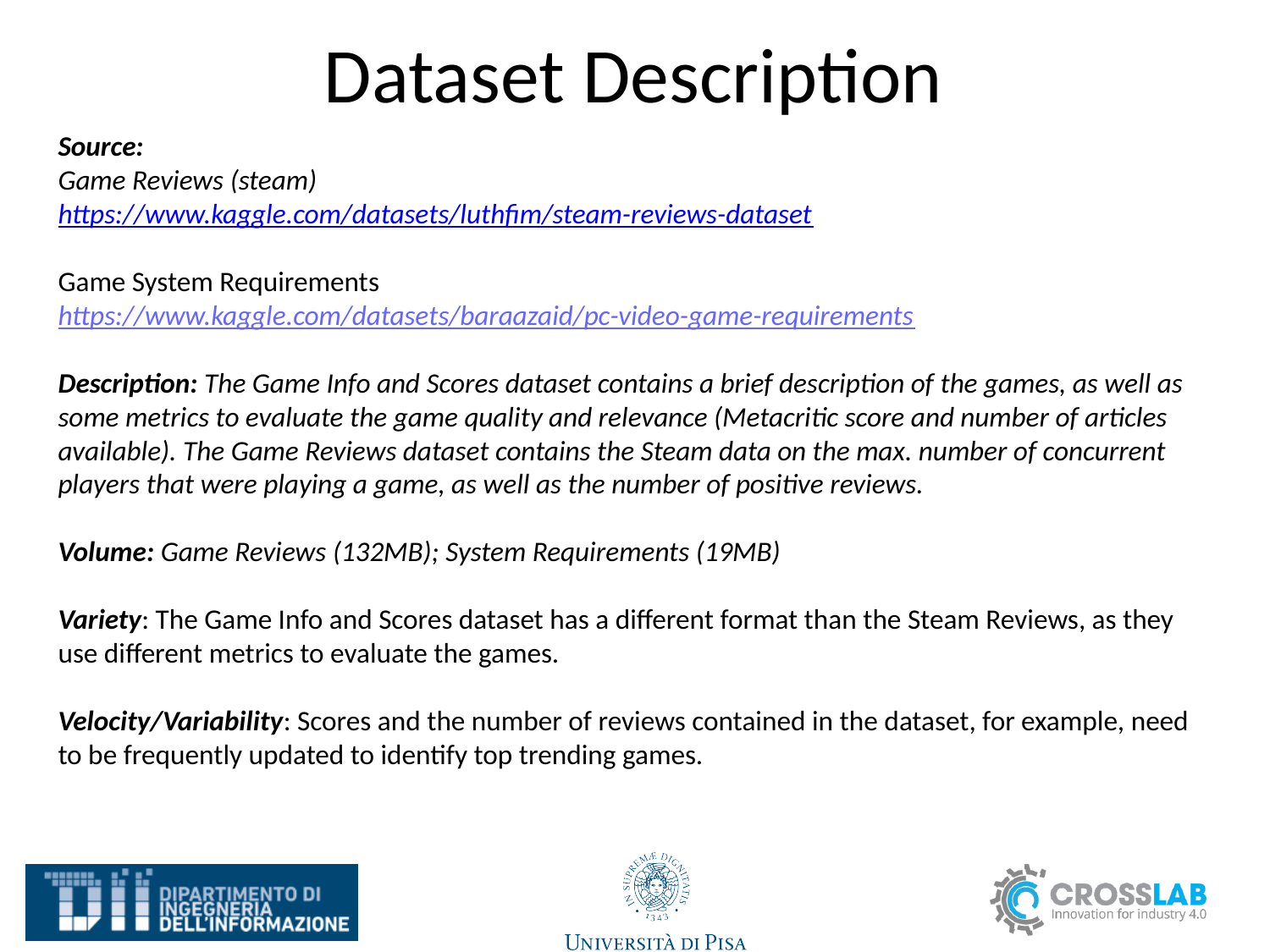

# Dataset Description
Source:
Game Reviews (steam)
https://www.kaggle.com/datasets/luthfim/steam-reviews-dataset

Game System Requirements
https://www.kaggle.com/datasets/baraazaid/pc-video-game-requirements

Description: The Game Info and Scores dataset contains a brief description of the games, as well as some metrics to evaluate the game quality and relevance (Metacritic score and number of articles available). The Game Reviews dataset contains the Steam data on the max. number of concurrent players that were playing a game, as well as the number of positive reviews.

Volume: Game Reviews (132MB); System Requirements (19MB)

Variety: The Game Info and Scores dataset has a different format than the Steam Reviews, as they use different metrics to evaluate the games.

Velocity/Variability: Scores and the number of reviews contained in the dataset, for example, need to be frequently updated to identify top trending games.